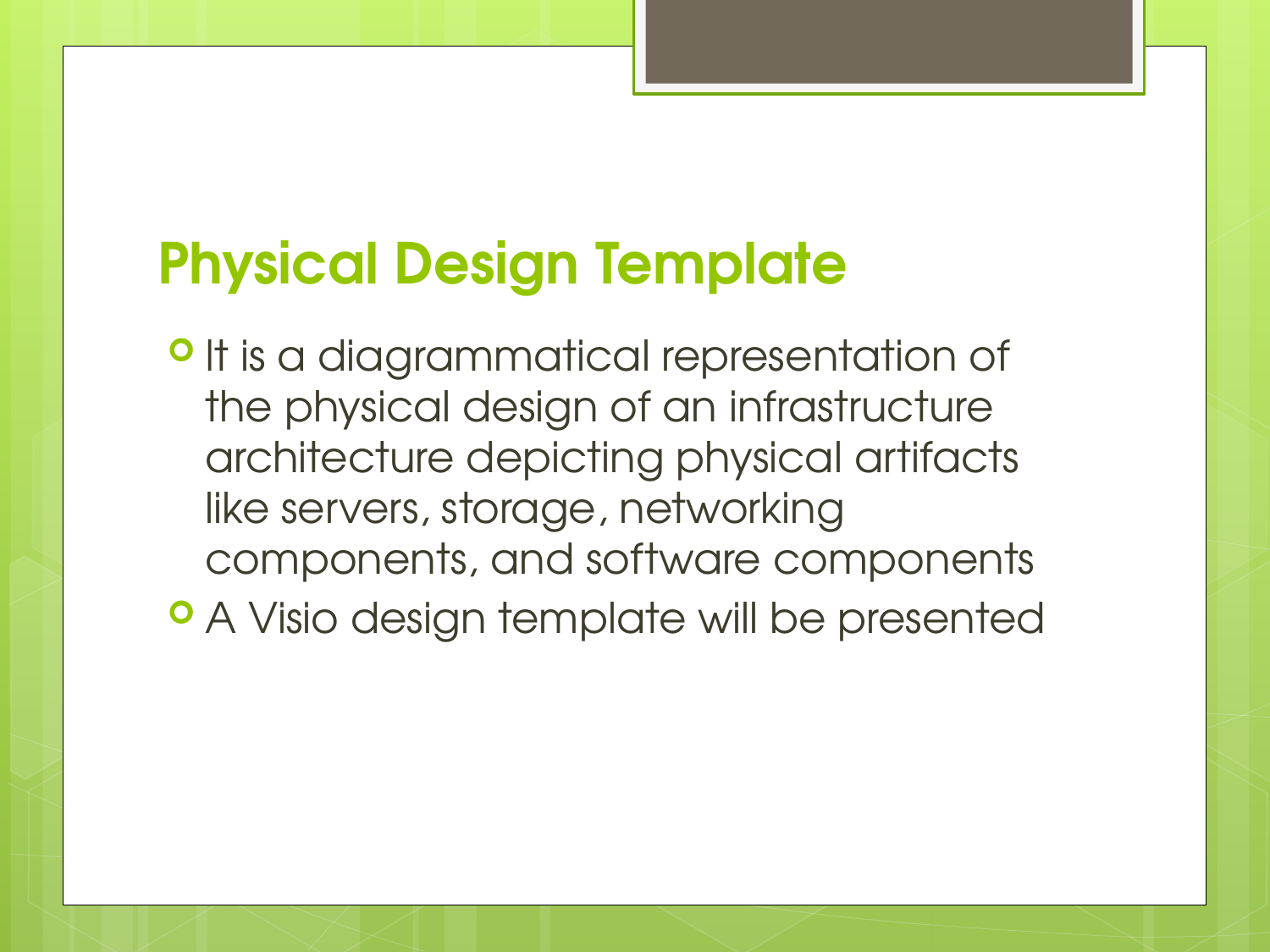

# Physical Design Template
It is a diagrammatical representation of the physical design of an infrastructure architecture depicting physical artifacts like servers, storage, networking components, and software components
A Visio design template will be presented